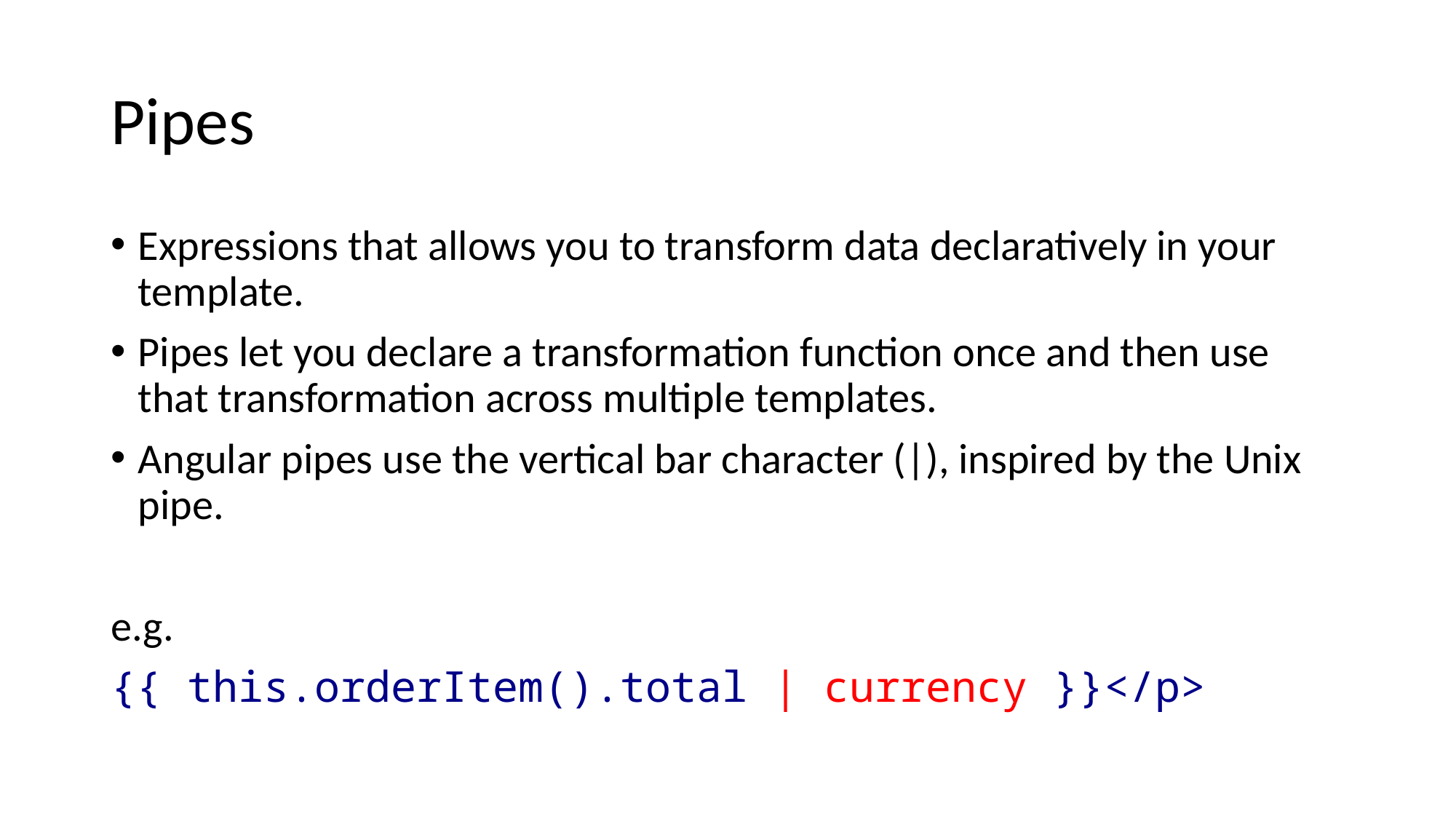

# Pipes
Expressions that allows you to transform data declaratively in your template.
Pipes let you declare a transformation function once and then use that transformation across multiple templates.
Angular pipes use the vertical bar character (|), inspired by the Unix pipe.

e.g.
{{ this.orderItem().total | currency }}</p>